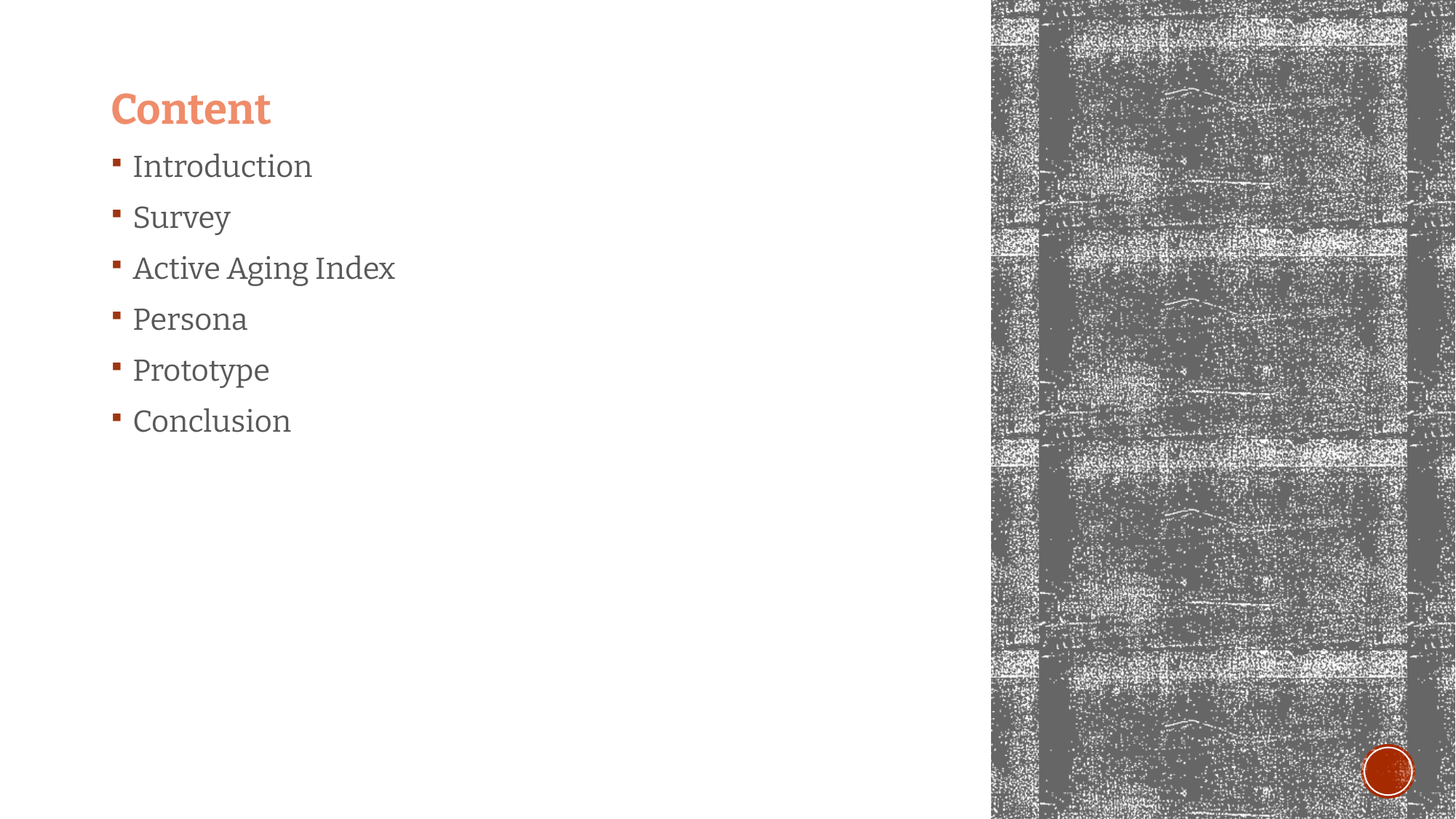

Content
Introduction
Survey
Active Aging Index
Persona
Prototype
Conclusion